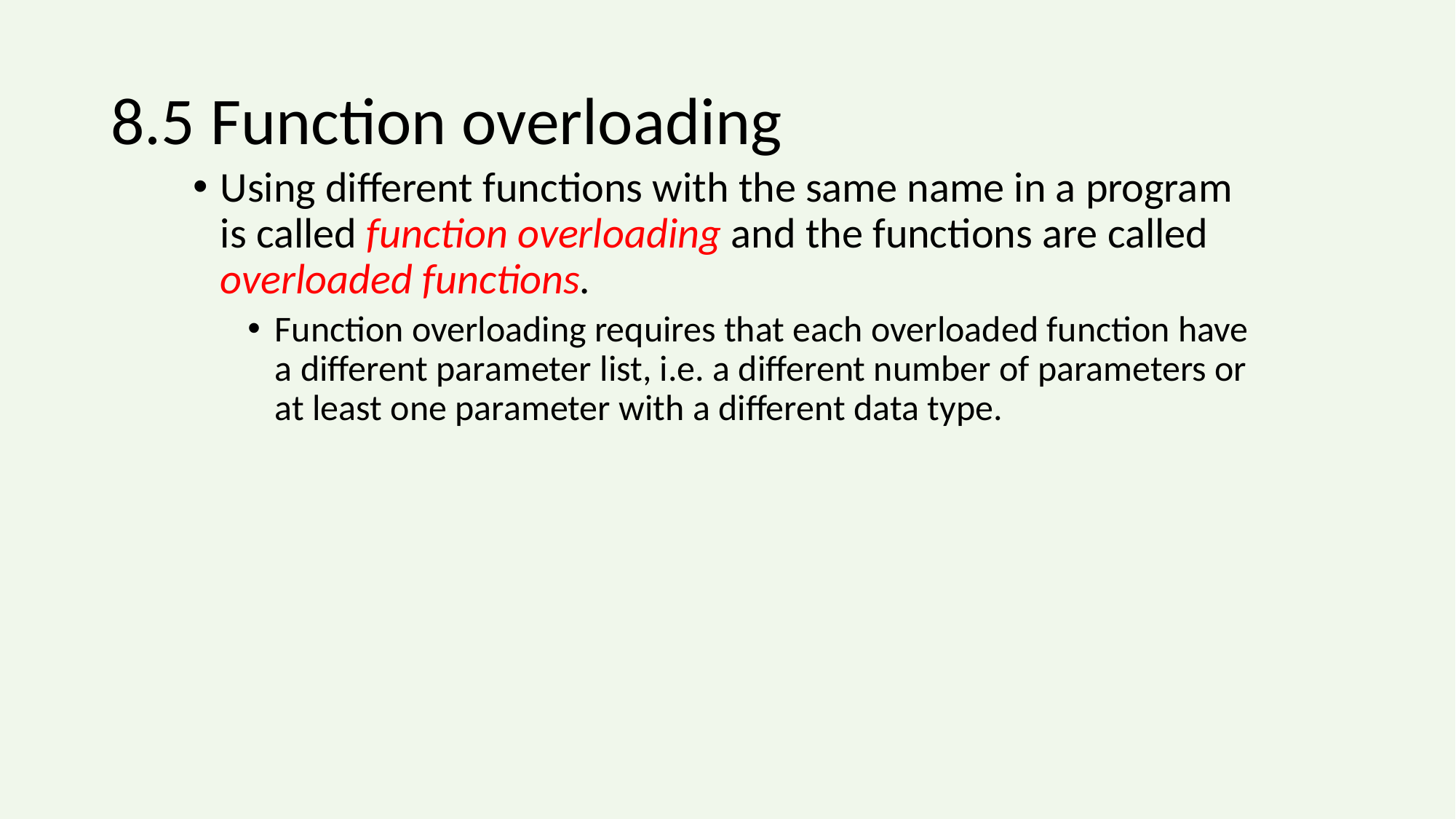

# 8.5 Function overloading
Using different functions with the same name in a program is called function overloading and the functions are called overloaded functions.
Function overloading requires that each overloaded function have a different parameter list, i.e. a different number of parameters or at least one parameter with a different data type.